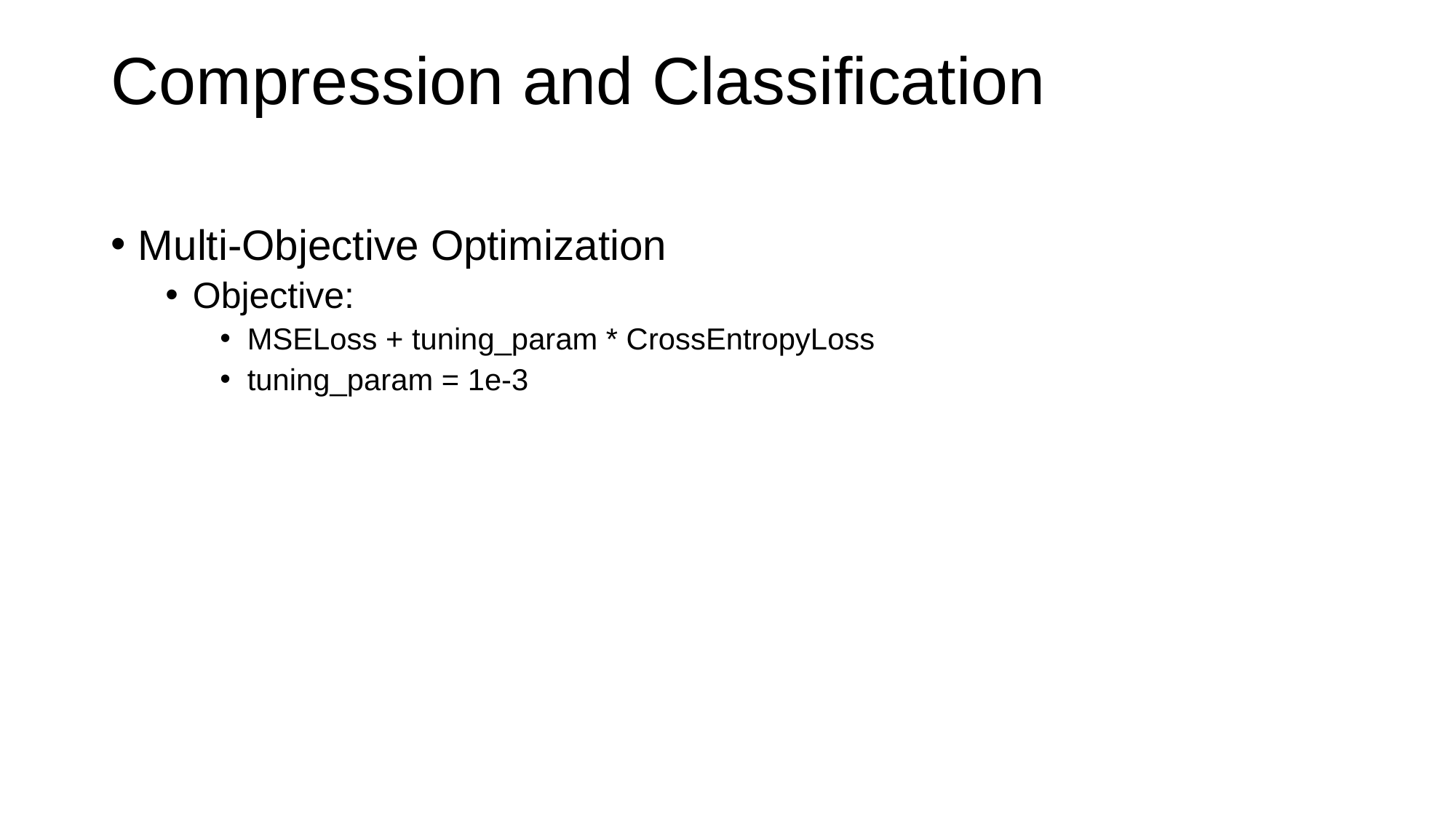

# Compression and Classification
Multi-Objective Optimization
Objective:
MSELoss + tuning_param * CrossEntropyLoss
tuning_param = 1e-3